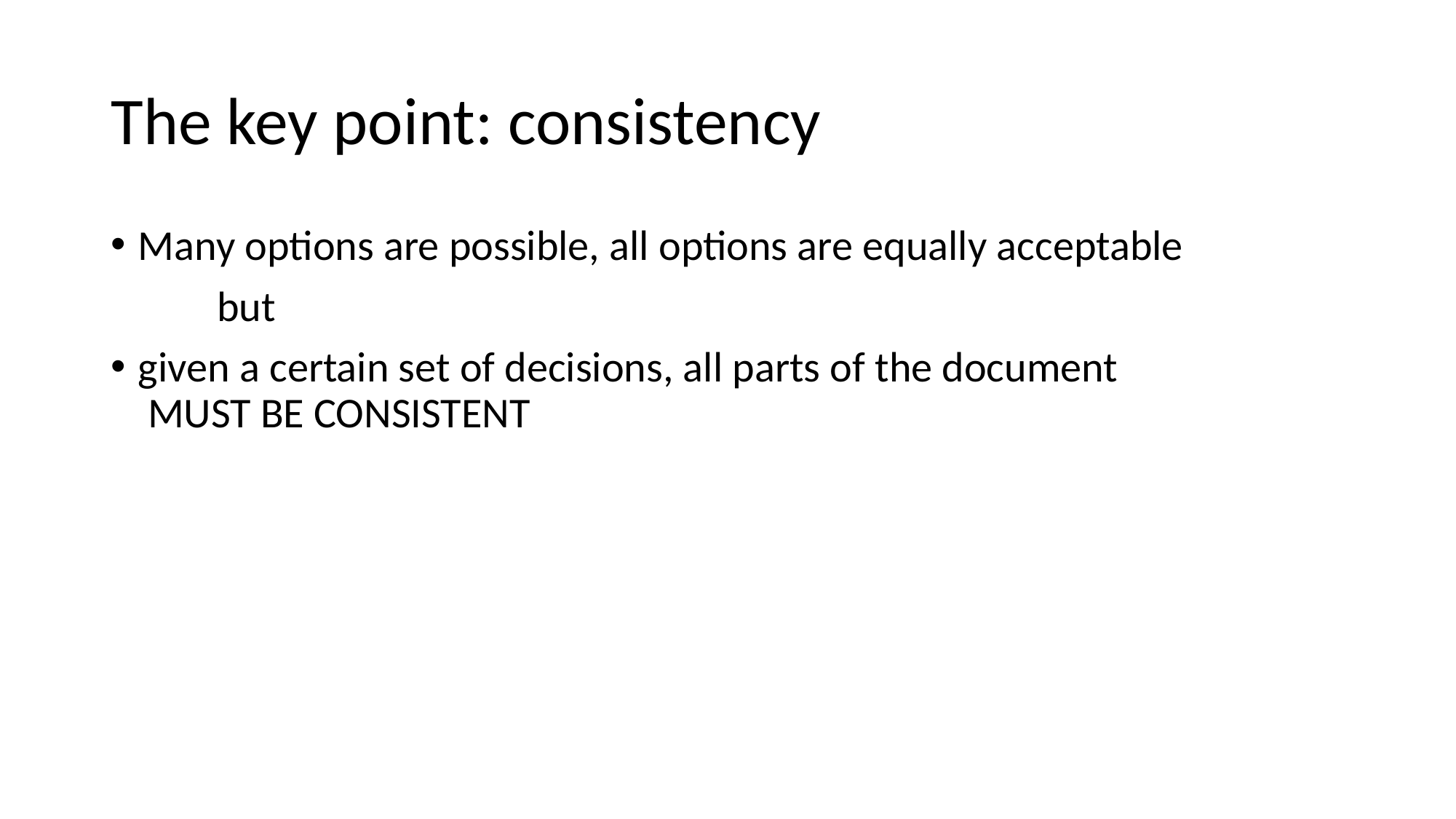

# The key point: consistency
Many options are possible, all options are equally acceptable
           but
given a certain set of decisions, all parts of the document
 MUST BE CONSISTENT